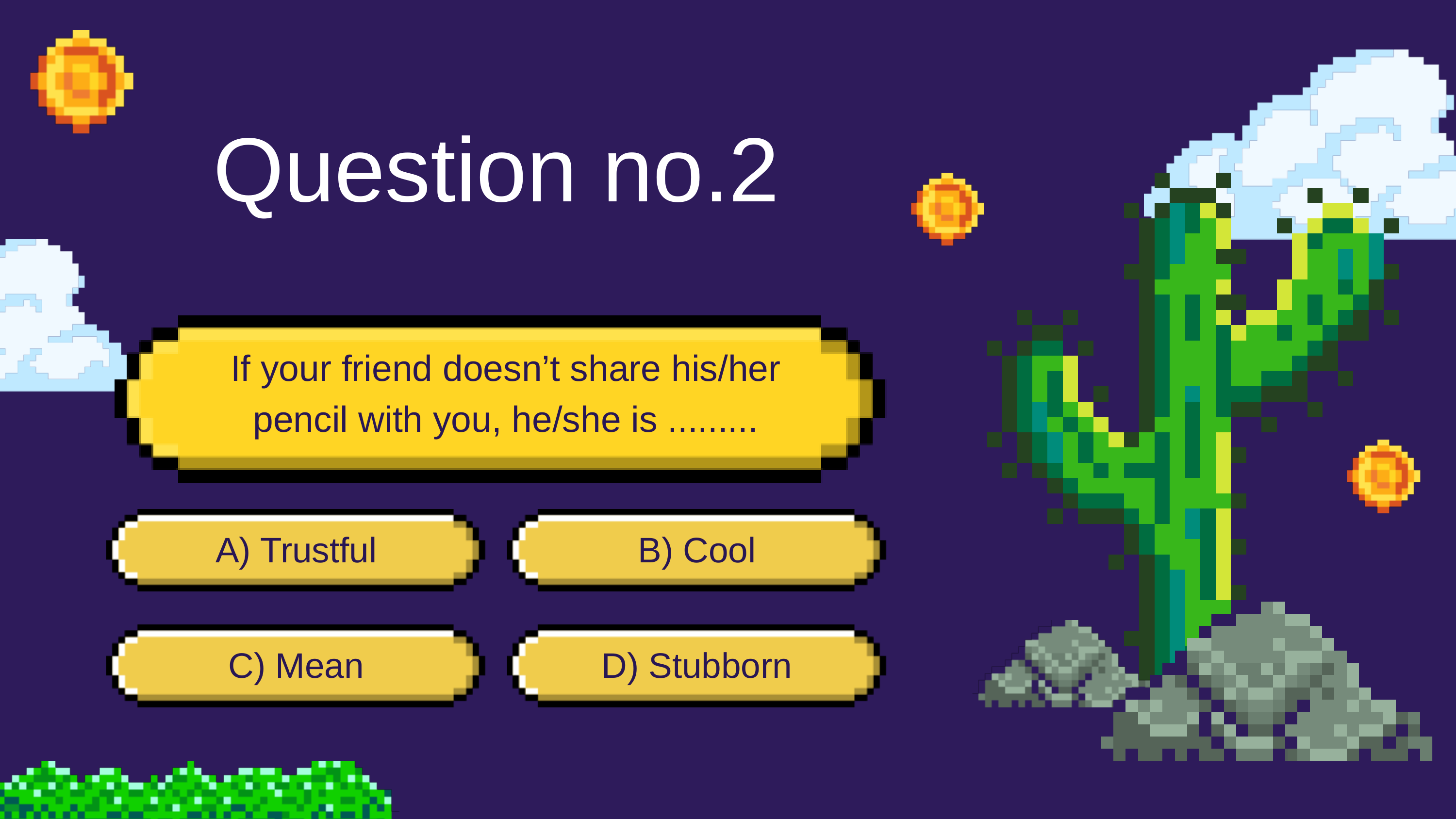

Question no.2

If your friend doesn’t share his/her pencil with you, he/she is .........
A. Indonesia

A) Trustful
B) Cool

C) Mean
D) Stubborn